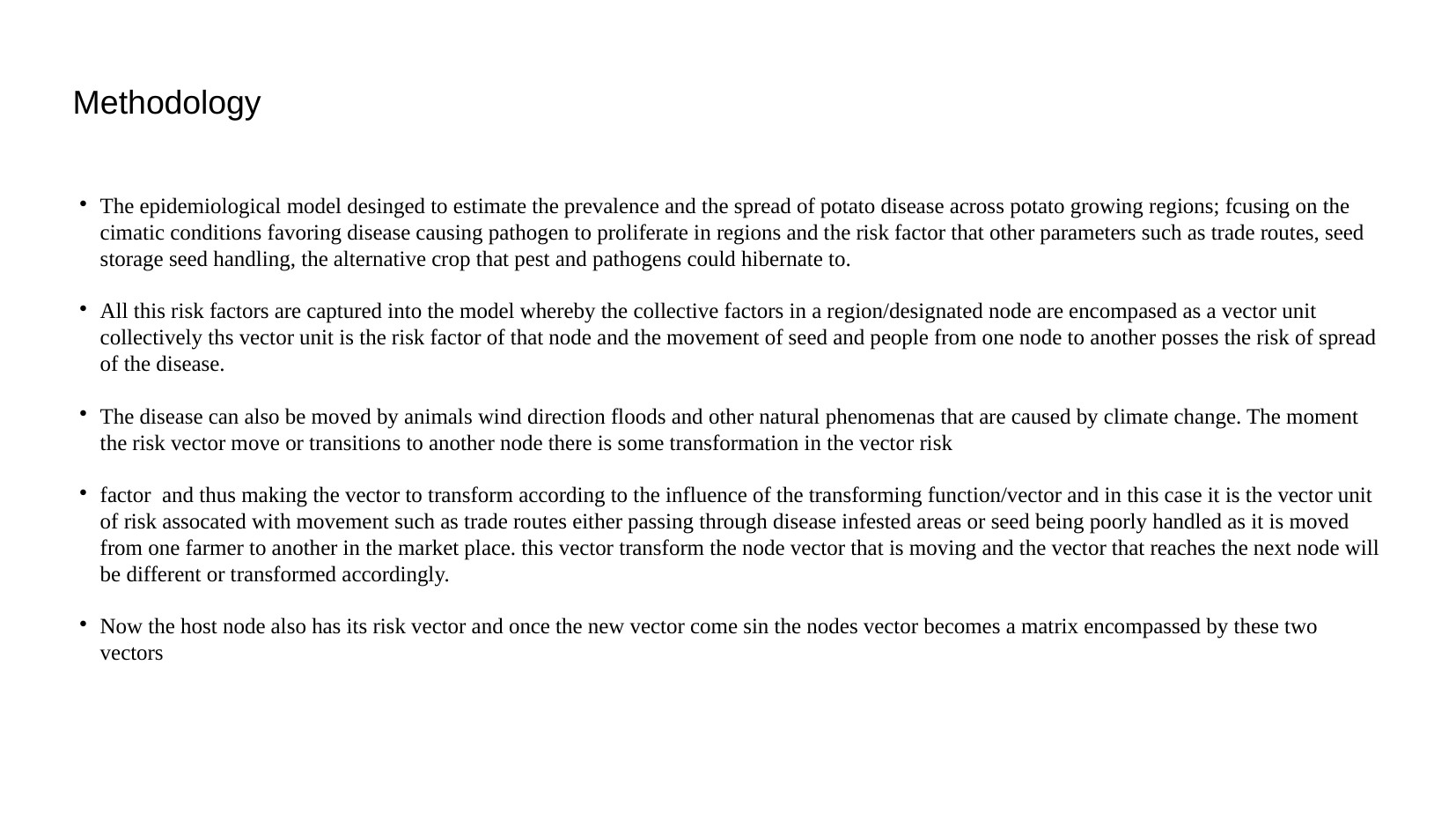

# Methodology
The epidemiological model desinged to estimate the prevalence and the spread of potato disease across potato growing regions; fcusing on the cimatic conditions favoring disease causing pathogen to proliferate in regions and the risk factor that other parameters such as trade routes, seed storage seed handling, the alternative crop that pest and pathogens could hibernate to.
All this risk factors are captured into the model whereby the collective factors in a region/designated node are encompased as a vector unit collectively ths vector unit is the risk factor of that node and the movement of seed and people from one node to another posses the risk of spread of the disease.
The disease can also be moved by animals wind direction floods and other natural phenomenas that are caused by climate change. The moment the risk vector move or transitions to another node there is some transformation in the vector risk
factor  and thus making the vector to transform according to the influence of the transforming function/vector and in this case it is the vector unit of risk assocated with movement such as trade routes either passing through disease infested areas or seed being poorly handled as it is moved from one farmer to another in the market place. this vector transform the node vector that is moving and the vector that reaches the next node will be different or transformed accordingly.
Now the host node also has its risk vector and once the new vector come sin the nodes vector becomes a matrix encompassed by these two vectors